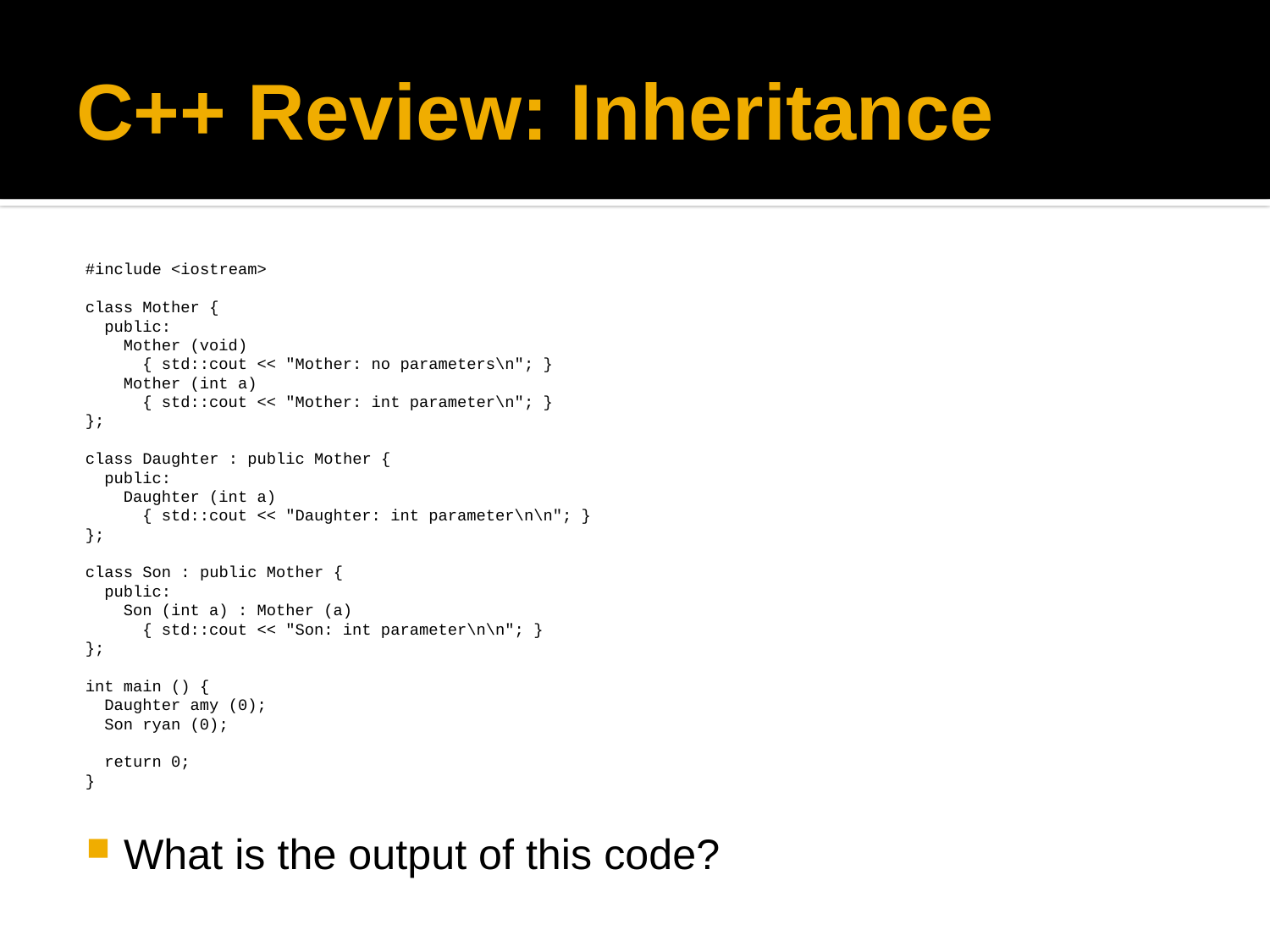

# C++ Review: Inheritance
#include <iostream>

class Mother {
  public:
    Mother (void)
      { std::cout << "Mother: no parameters\n"; }
    Mother (int a)
      { std::cout << "Mother: int parameter\n"; }
};

class Daughter : public Mother {
  public:
    Daughter (int a)
      { std::cout << "Daughter: int parameter\n\n"; }
};

class Son : public Mother {
  public:
    Son (int a) : Mother (a)
      { std::cout << "Son: int parameter\n\n"; }
};

int main () {
  Daughter amy (0);
  Son ryan (0);

  return 0;
}

What is the output of this code?